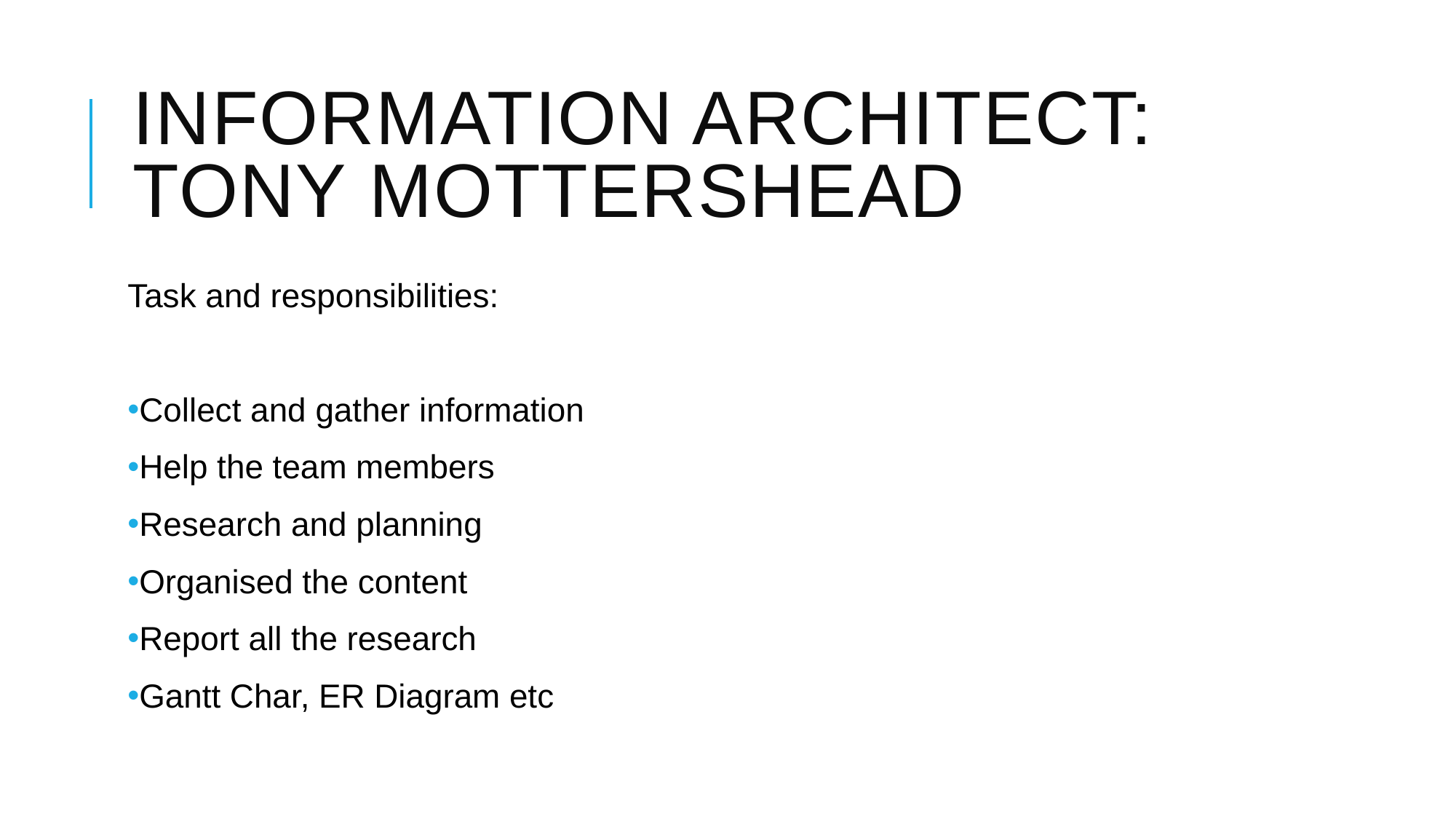

# Information Architect: Tony Mottershead
Task and responsibilities:

Collect and gather information
Help the team members
Research and planning
Organised the content
Report all the research
Gantt Char, ER Diagram etc